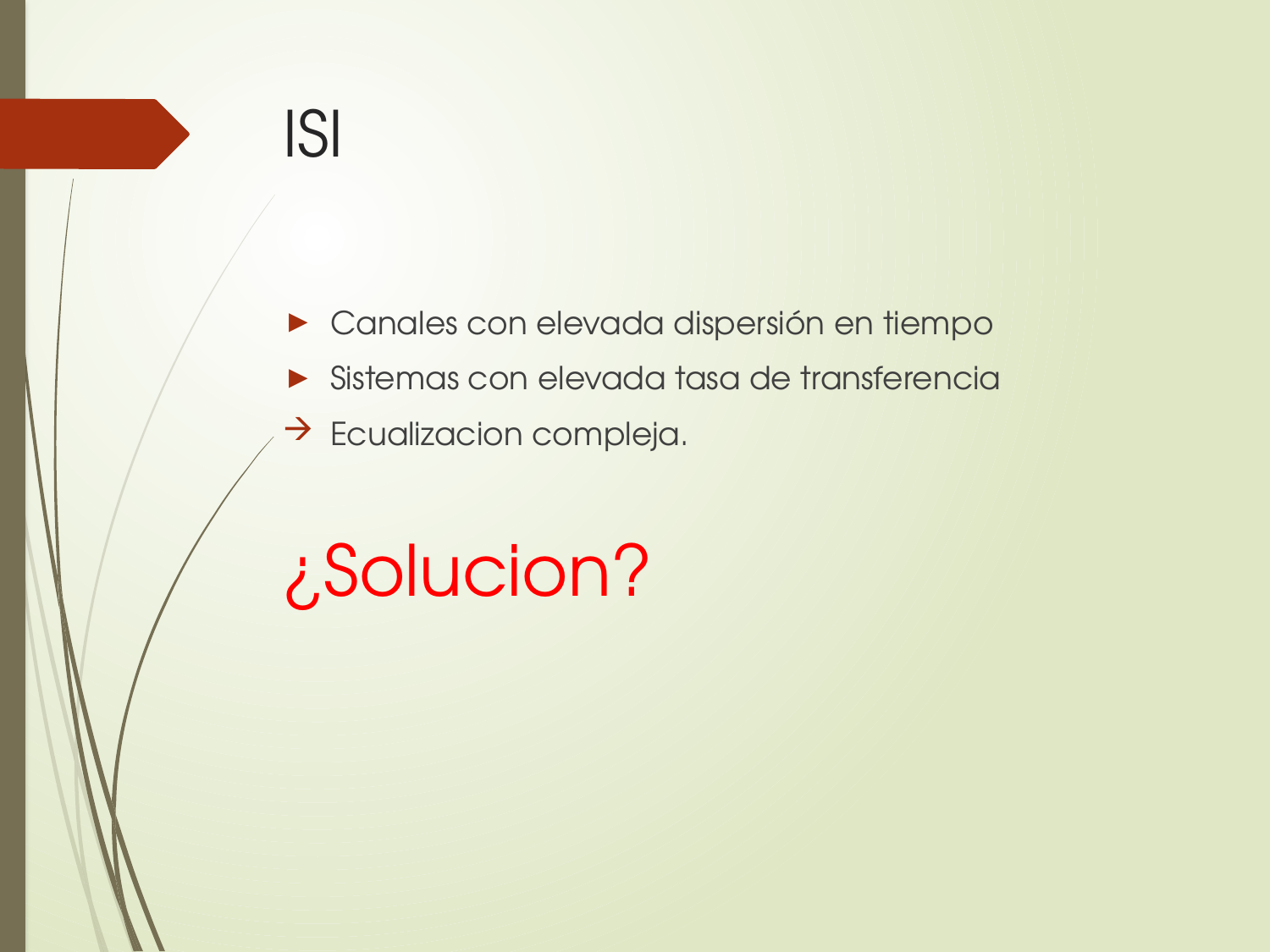

# ISI
Canales con elevada dispersión en tiempo
Sistemas con elevada tasa de transferencia
Ecualizacion compleja.

¿Solucion?